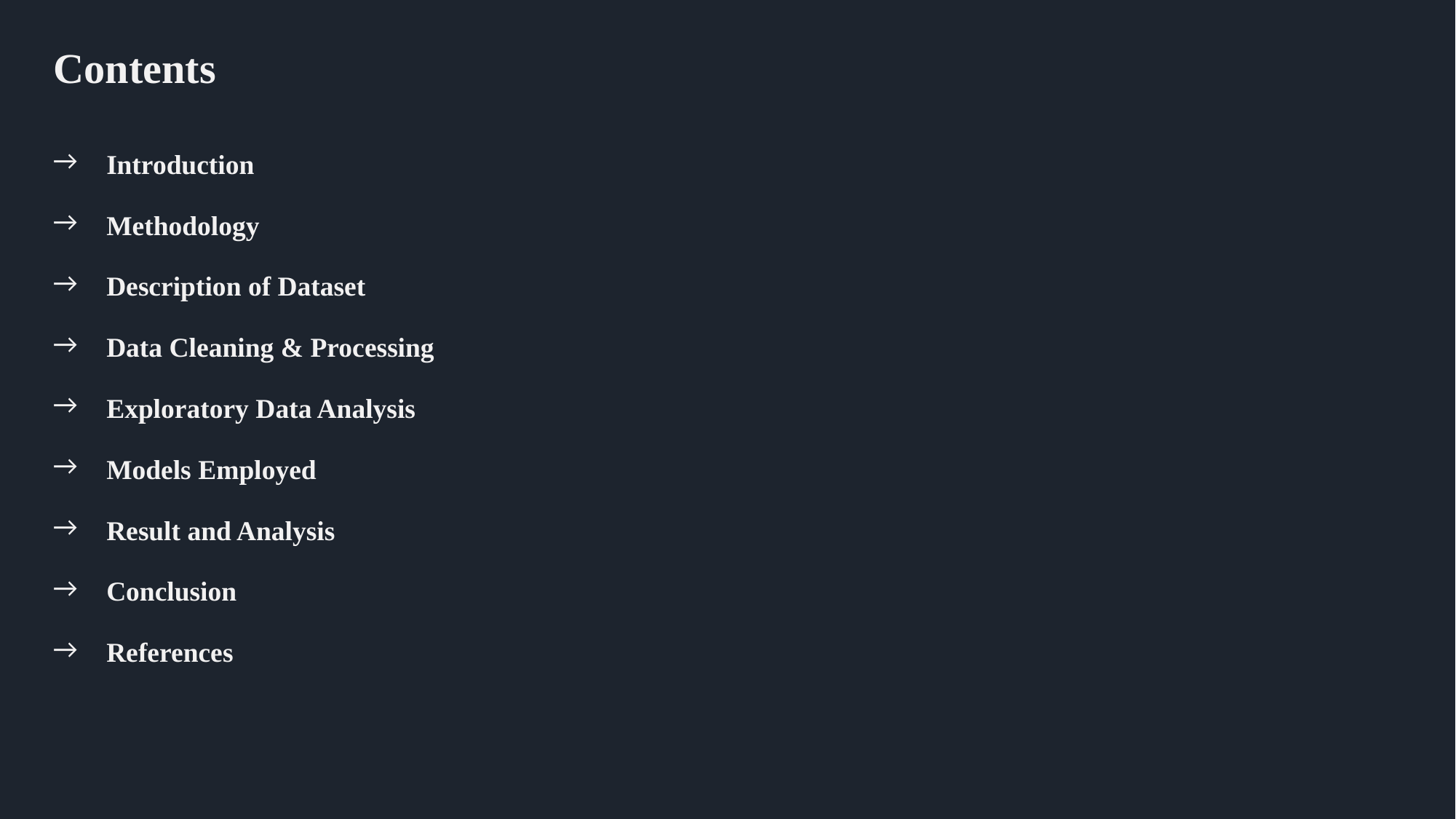

# Contents
Introduction
Methodology
Description of Dataset
Data Cleaning & Processing
Exploratory Data Analysis
Models Employed
Result and Analysis
Conclusion
References